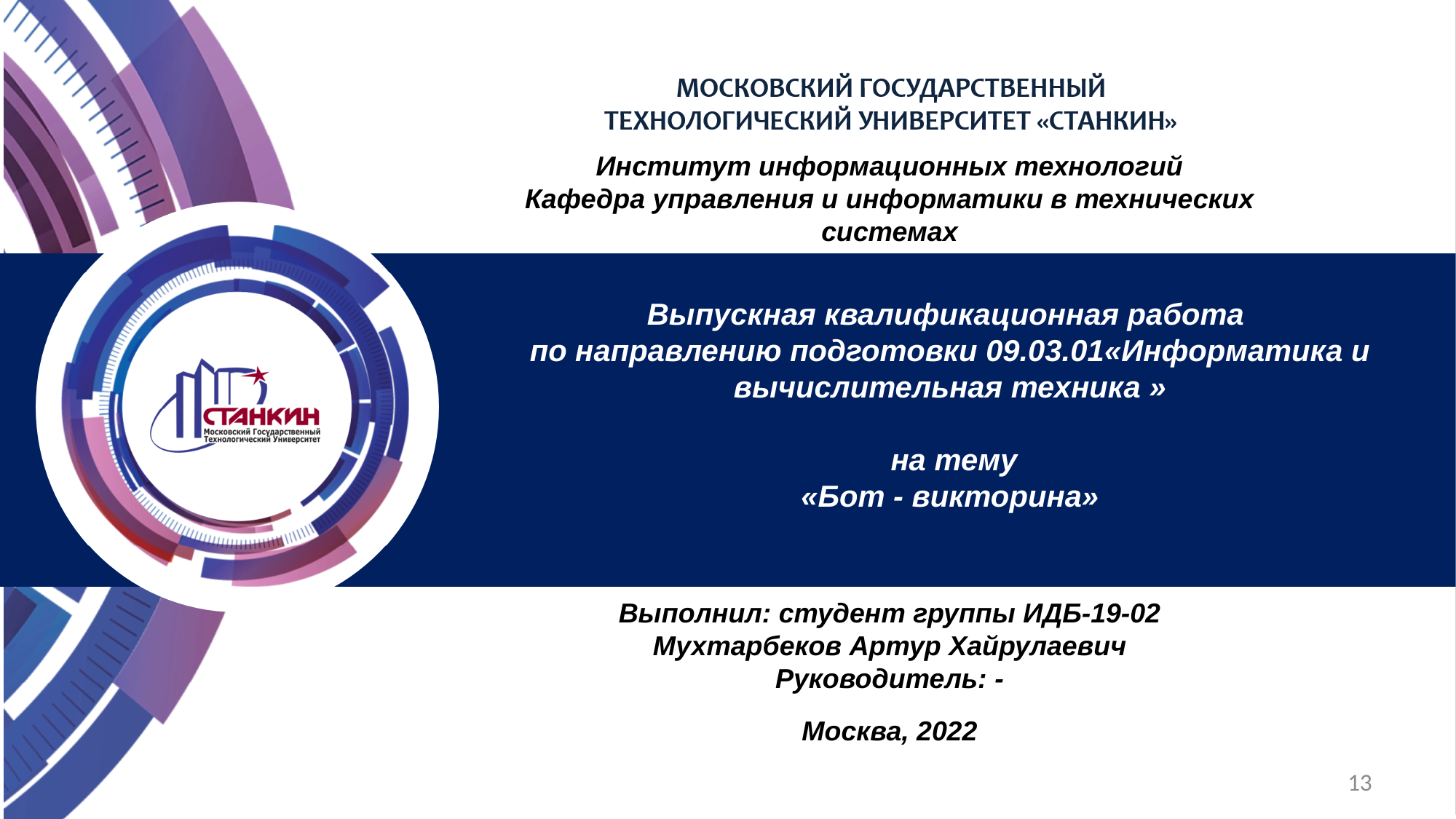

Институт информационных технологий
Кафедра управления и информатики в технических системах

Выпускная квалификационная работа
по направлению подготовки 09.03.01«Информатика и вычислительная техника »

 на тему
«Бот - викторина»
Выполнил: студент группы ИДБ-19-02
Мухтарбеков Артур Хайрулаевич
Руководитель: -

Москва, 2022
13